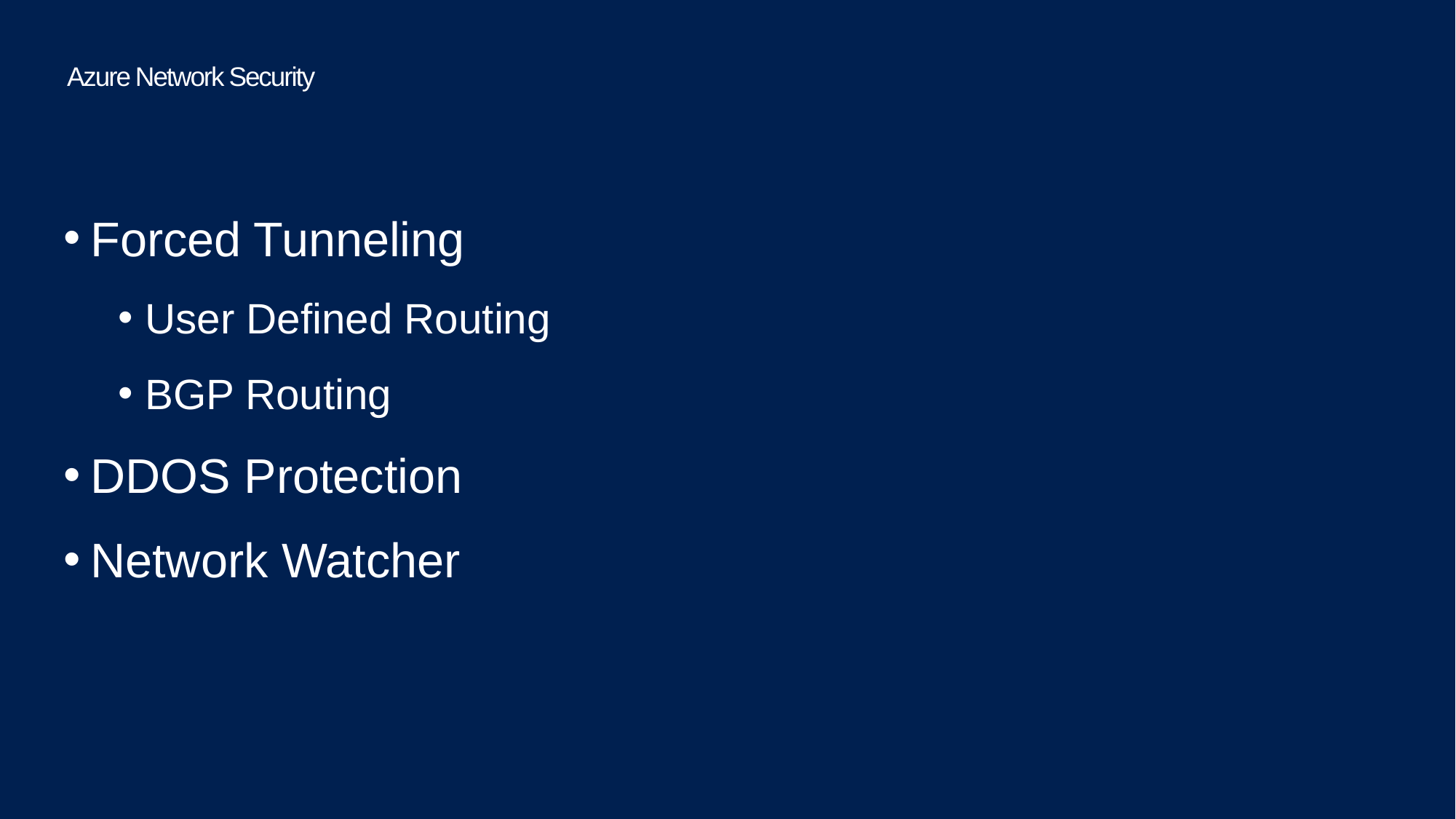

Azure Network Security
Forced Tunneling
User Defined Routing
BGP Routing
DDOS Protection
Network Watcher